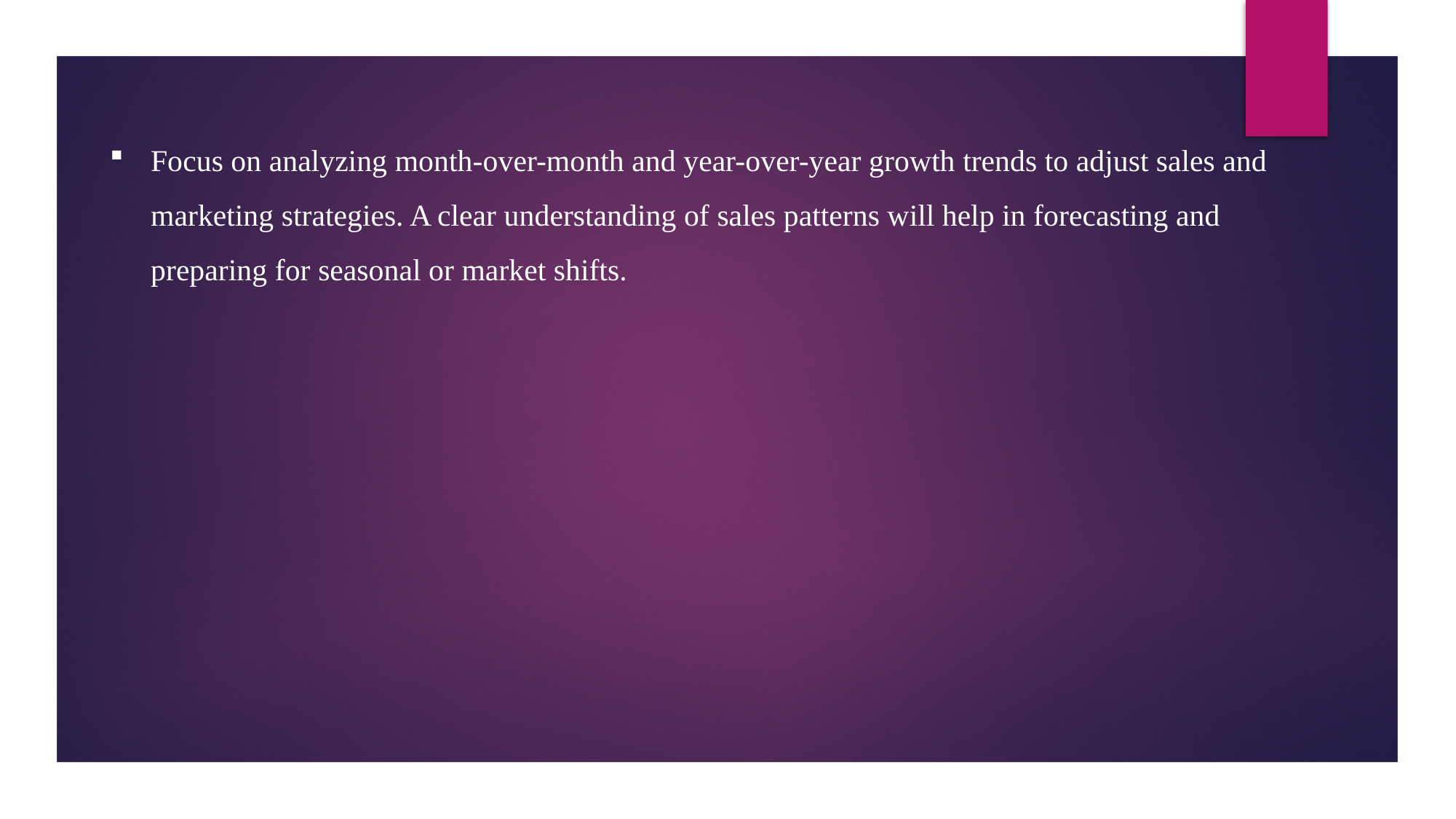

Focus on analyzing month-over-month and year-over-year growth trends to adjust sales and marketing strategies. A clear understanding of sales patterns will help in forecasting and preparing for seasonal or market shifts.